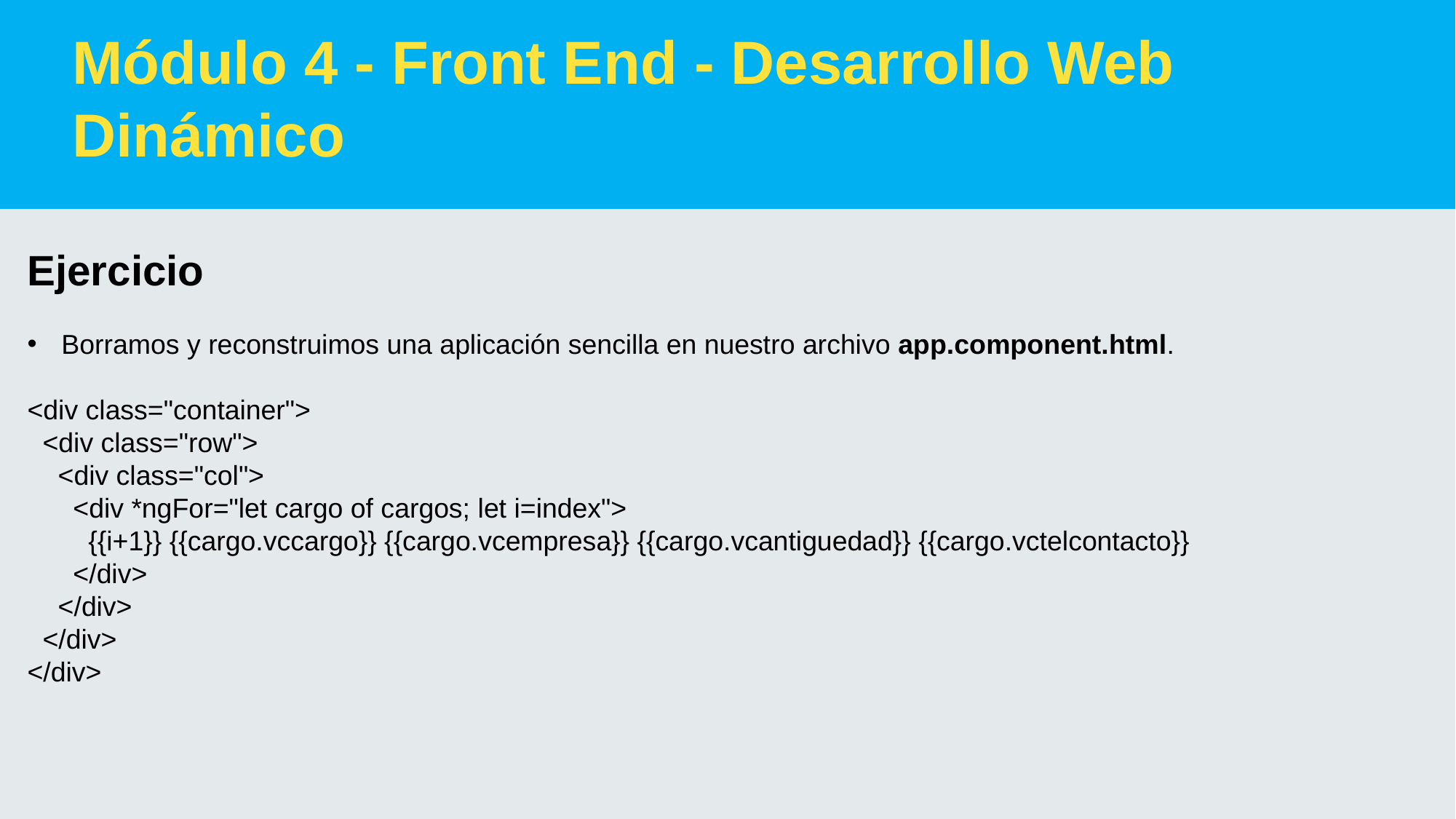

Módulo 4 - Front End - Desarrollo Web Dinámico
Ejercicio

Borramos y reconstruimos una aplicación sencilla en nuestro archivo app.component.html.

<div class="container">
  <div class="row">
    <div class="col">
      <div *ngFor="let cargo of cargos; let i=index">
        {{i+1}} {{cargo.vccargo}} {{cargo.vcempresa}} {{cargo.vcantiguedad}} {{cargo.vctelcontacto}}
      </div>
    </div>
  </div>
</div>